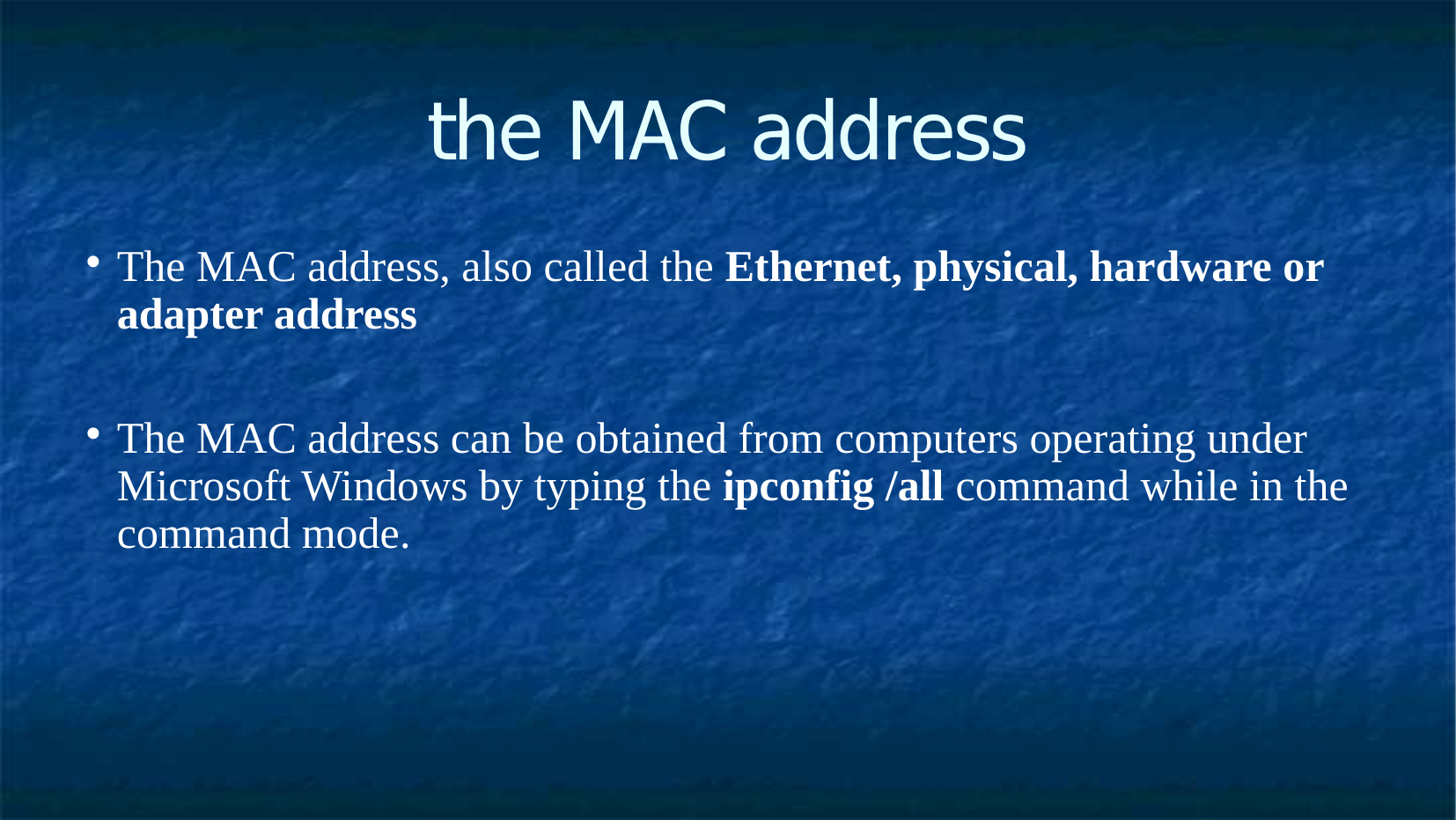

the MAC address
The MAC address, also called the Ethernet, physical, hardware or adapter address

The MAC address can be obtained from computers operating under Microsoft Windows by typing the ipconfig /all command while in the command mode.